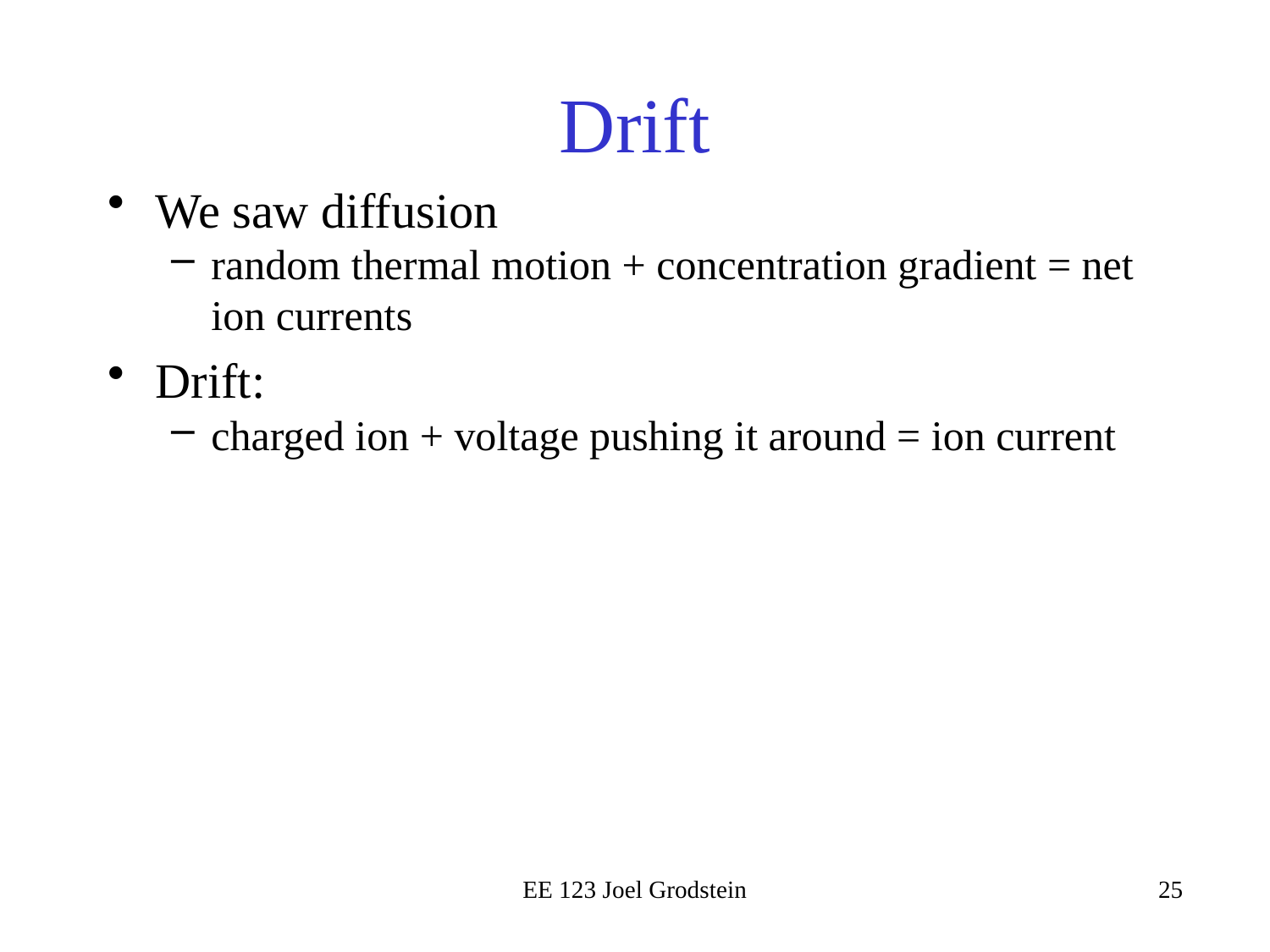

# Drift
We saw diffusion
random thermal motion + concentration gradient = net ion currents
Drift:
charged ion + voltage pushing it around = ion current

EE 123 Joel Grodstein